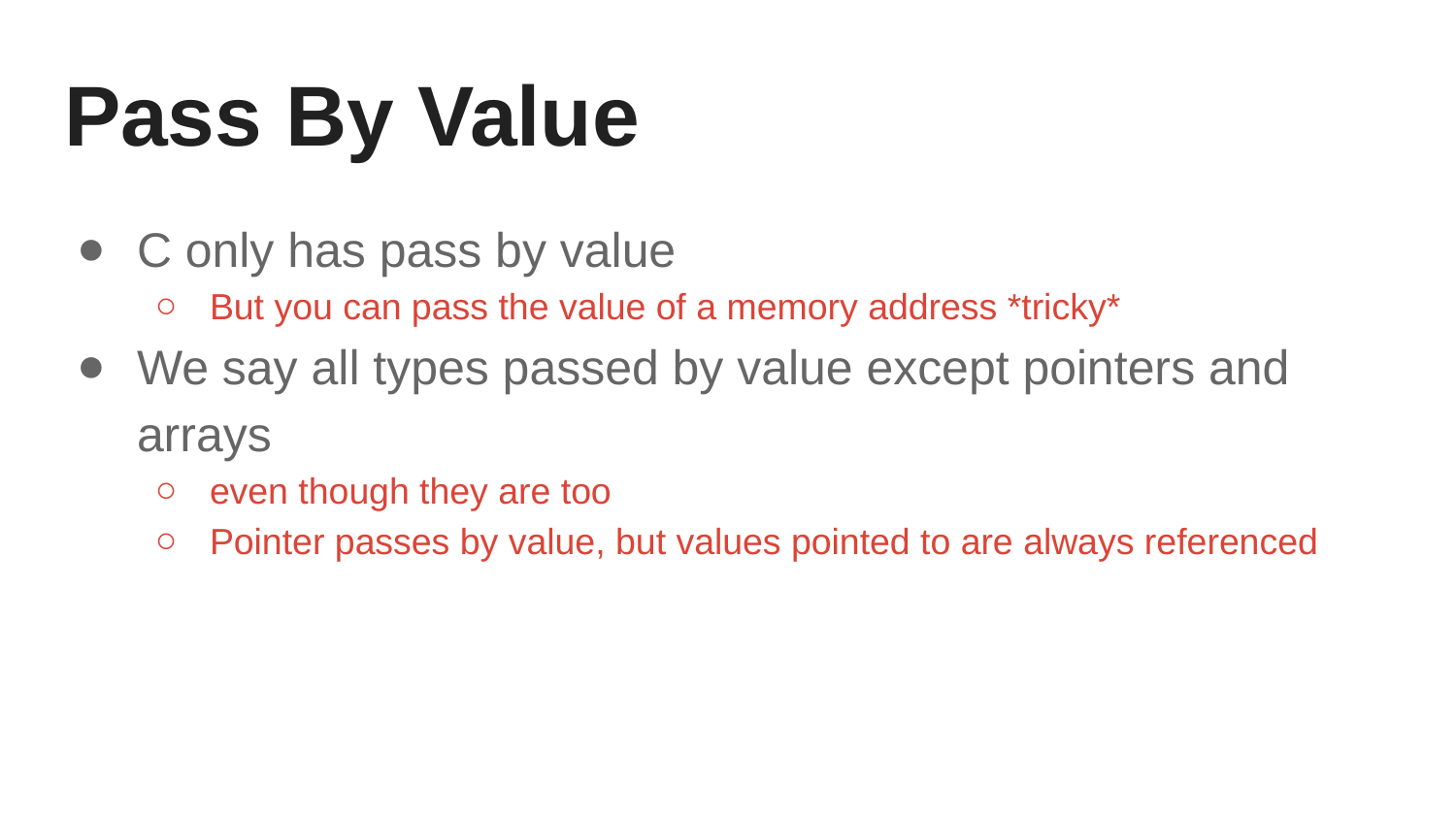

# Pass By Value
C only has pass by value
But you can pass the value of a memory address *tricky*
We say all types passed by value except pointers and arrays
even though they are too
Pointer passes by value, but values pointed to are always referenced